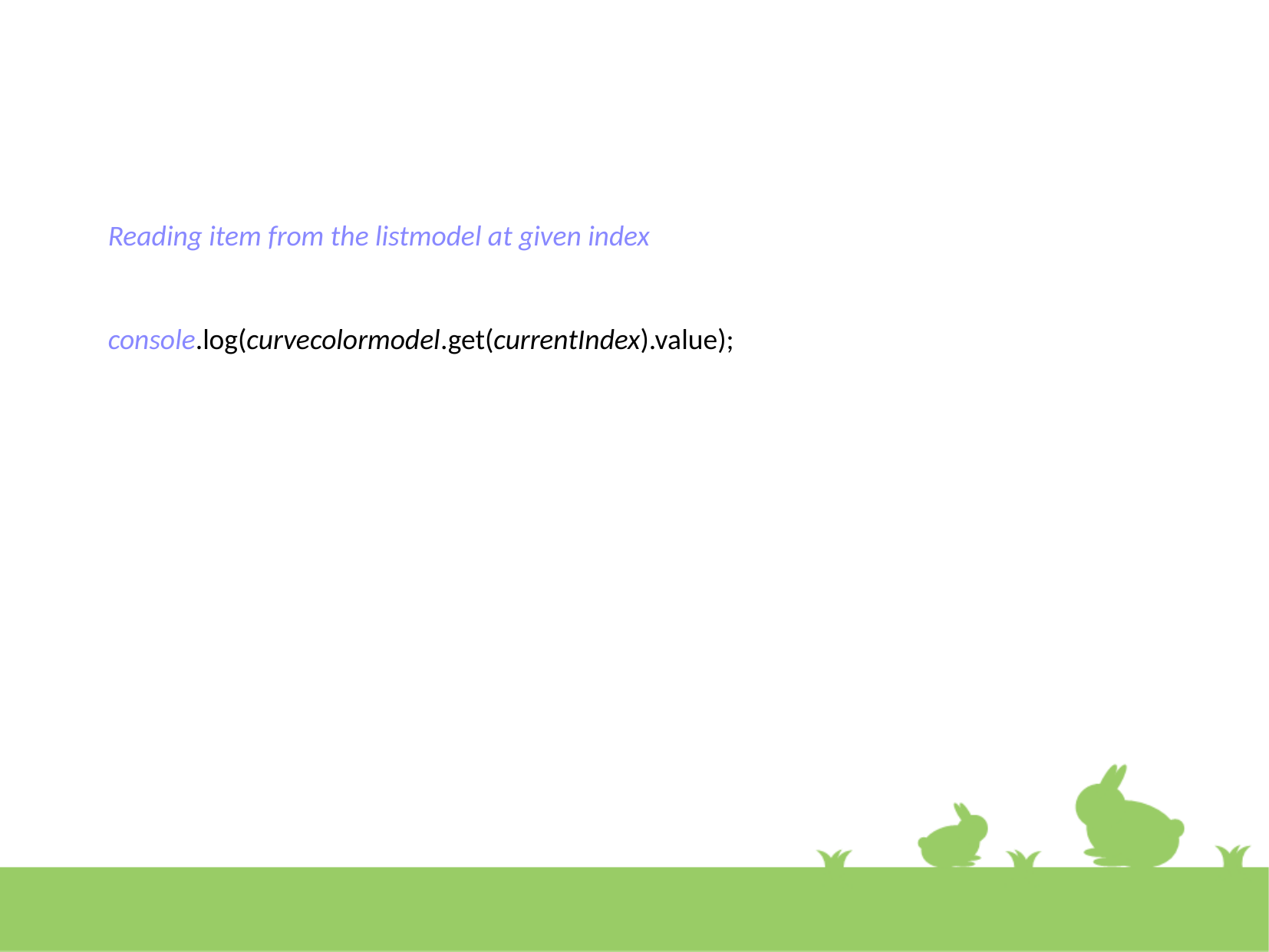

Reading item from the listmodel at given index

console.log(curvecolormodel.get(currentIndex).value);